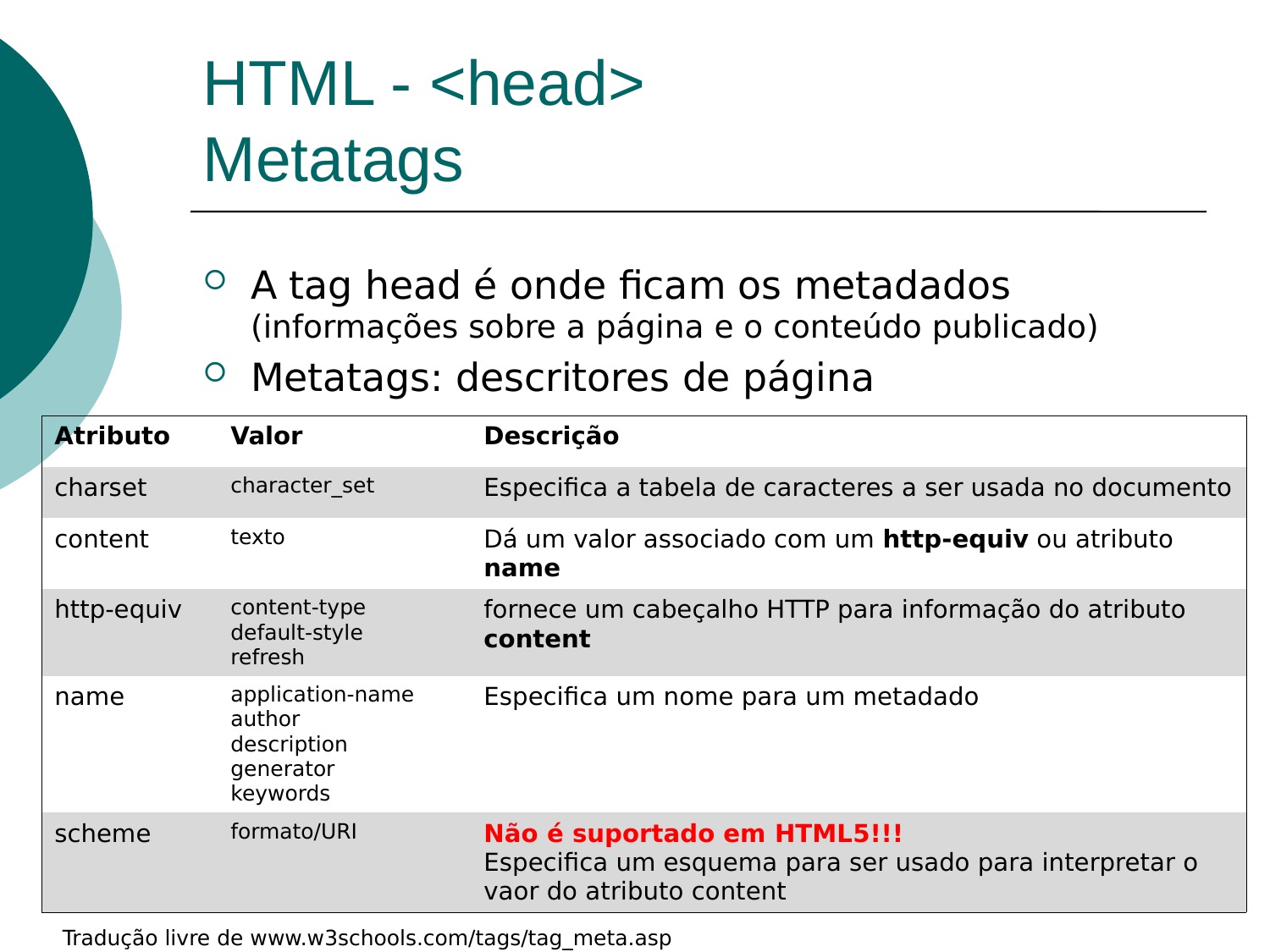

# HTML - <head> Metatags
A tag head é onde ficam os metadados (informações sobre a página e o conteúdo publicado)
Metatags: descritores de página
| Atributo | Valor | Descrição |
| --- | --- | --- |
| charset | character\_set | Especifica a tabela de caracteres a ser usada no documento |
| content | texto | Dá um valor associado com um http-equiv ou atributo name |
| http-equiv | content-type default-style refresh | fornece um cabeçalho HTTP para informação do atributo content |
| name | application-name author description generator keywords | Especifica um nome para um metadado |
| scheme | formato/URI | Não é suportado em HTML5!!! Especifica um esquema para ser usado para interpretar o vaor do atributo content |
Tradução livre de www.w3schools.com/tags/tag_meta.asp